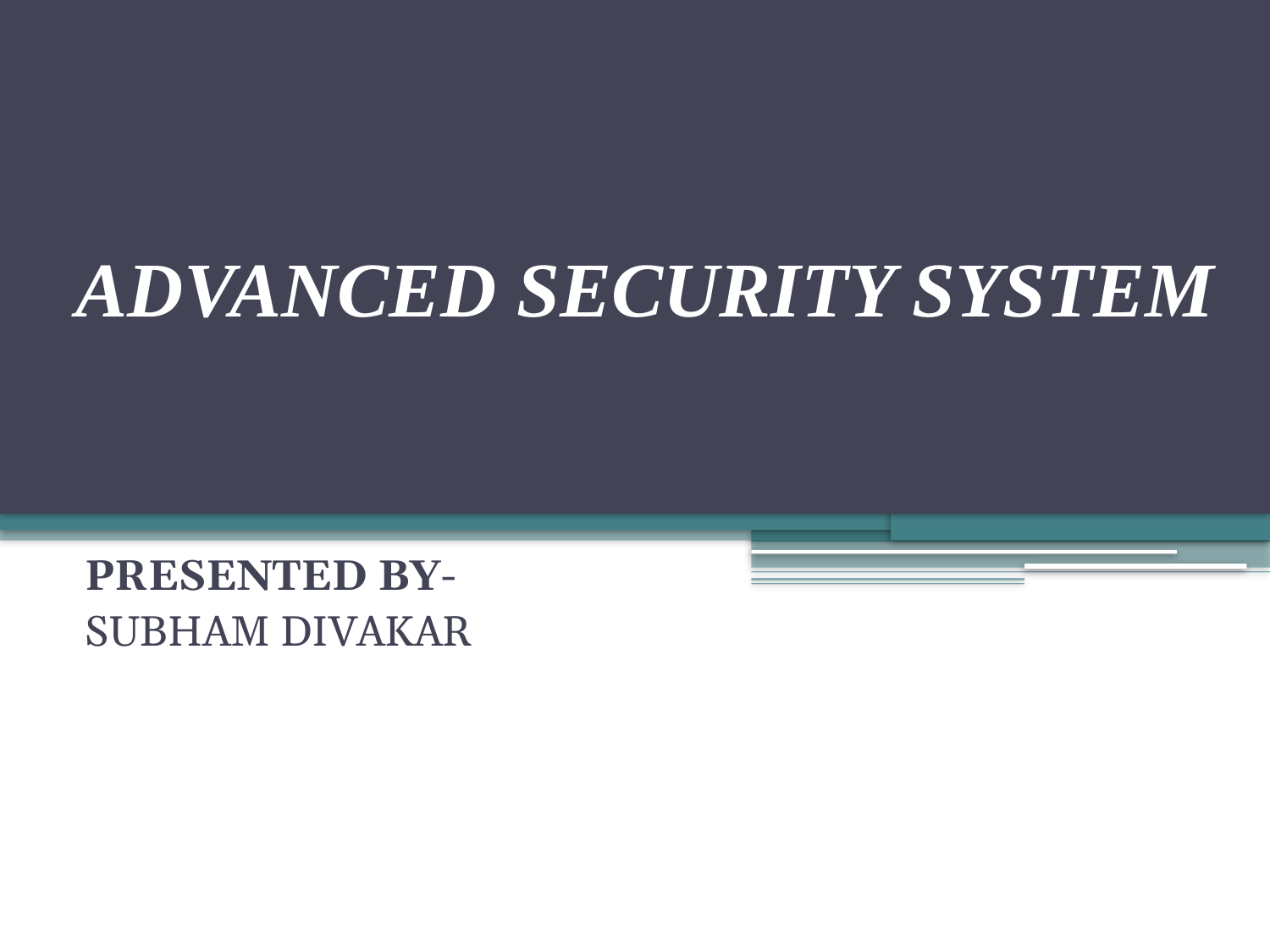

# ADVANCED SECURITY SYSTEM
PRESENTED BY-
SUBHAM DIVAKAR